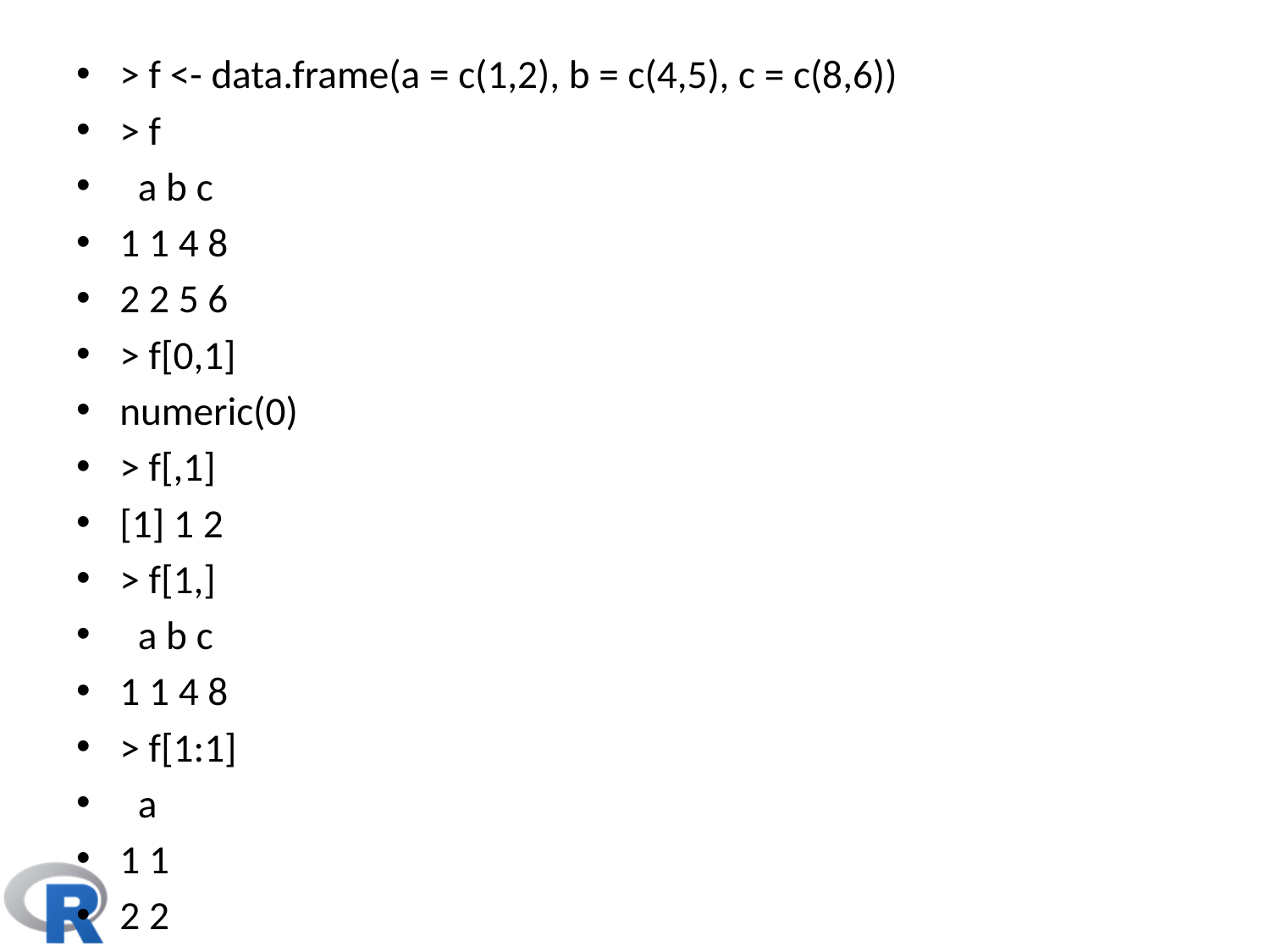

> f <- data.frame(a = c(1,2), b = c(4,5), c = c(8,6))
> f
  a b c
1 1 4 8
2 2 5 6
> f[0,1]
numeric(0)
> f[,1]
[1] 1 2
> f[1,]
  a b c
1 1 4 8
> f[1:1]
  a
1 1
2 2